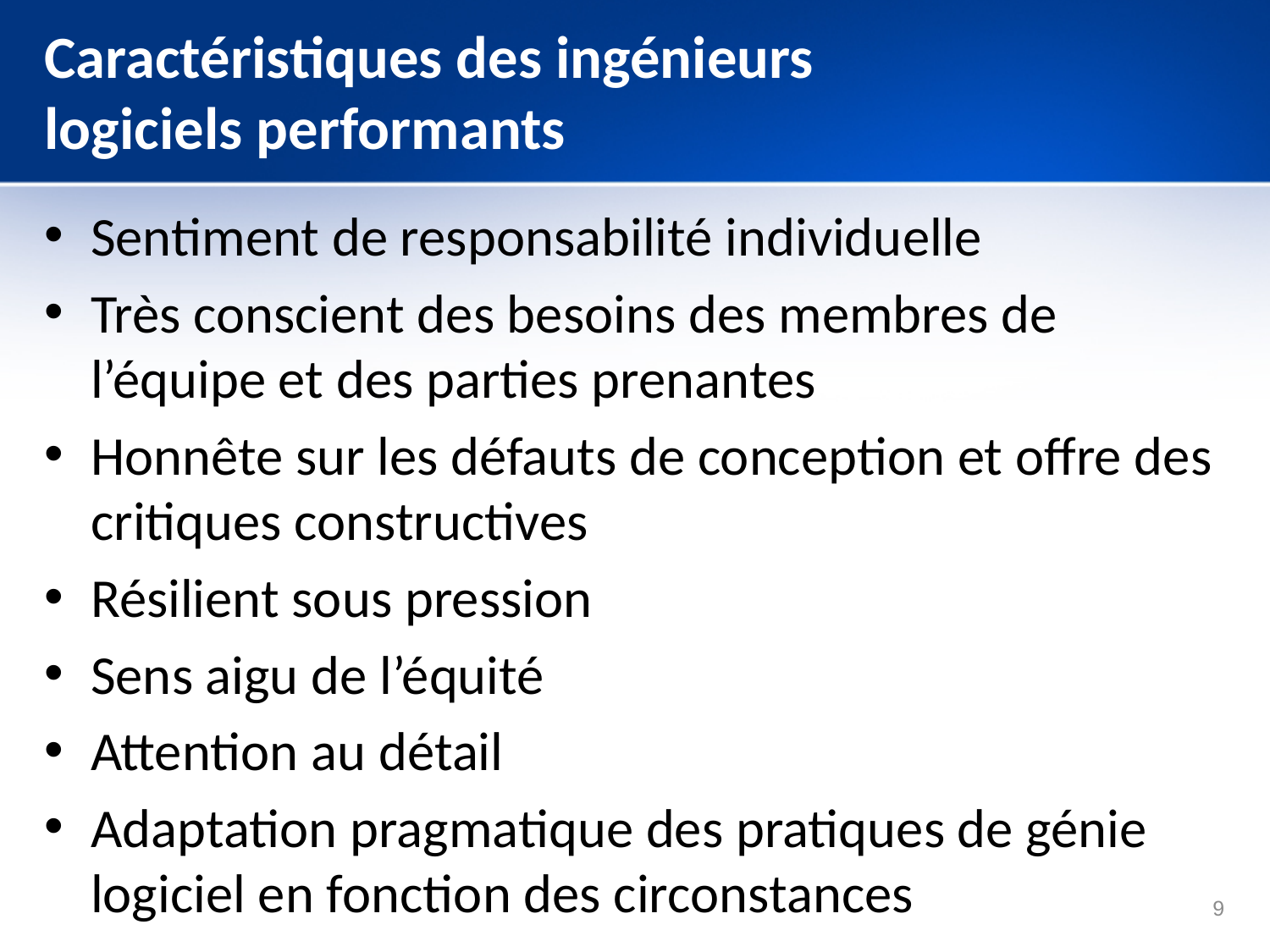

# Caractéristiques des ingénieurs logiciels performants
Sentiment de responsabilité individuelle
Très conscient des besoins des membres de l’équipe et des parties prenantes
Honnête sur les défauts de conception et offre des critiques constructives
Résilient sous pression
Sens aigu de l’équité
Attention au détail
Adaptation pragmatique des pratiques de génie logiciel en fonction des circonstances
9